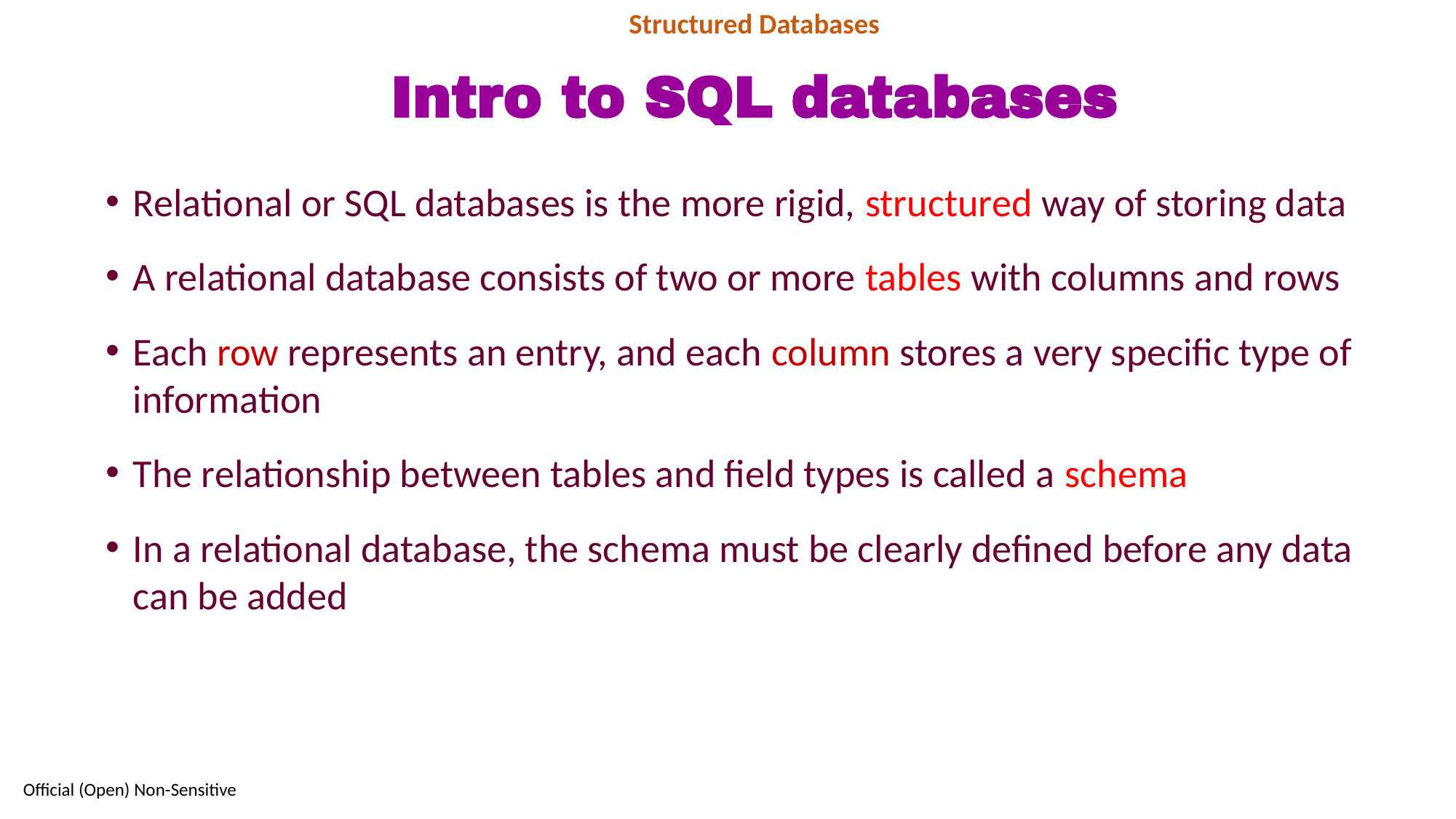

Structured Databases
# Intro to SQL databases
Relational or SQL databases is the more rigid, structured way of storing data
A relational database consists of two or more tables with columns and rows
Each row represents an entry, and each column stores a very specific type of information
The relationship between tables and field types is called a schema
In a relational database, the schema must be clearly defined before any data can be added
14
Official (Open) Non-Sensitive